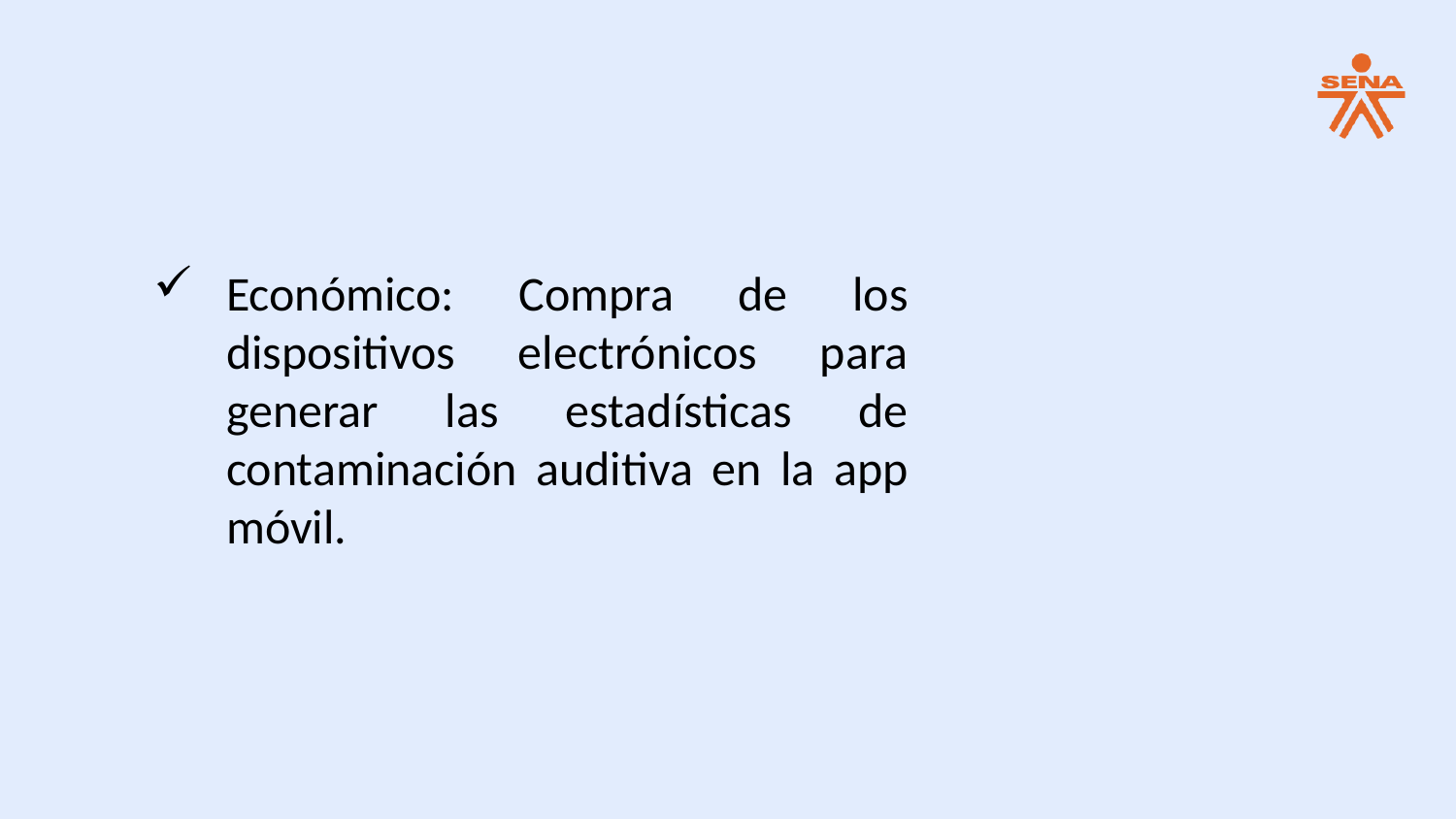

Económico: Compra de los dispositivos electrónicos para generar las estadísticas de contaminación auditiva en la app móvil.